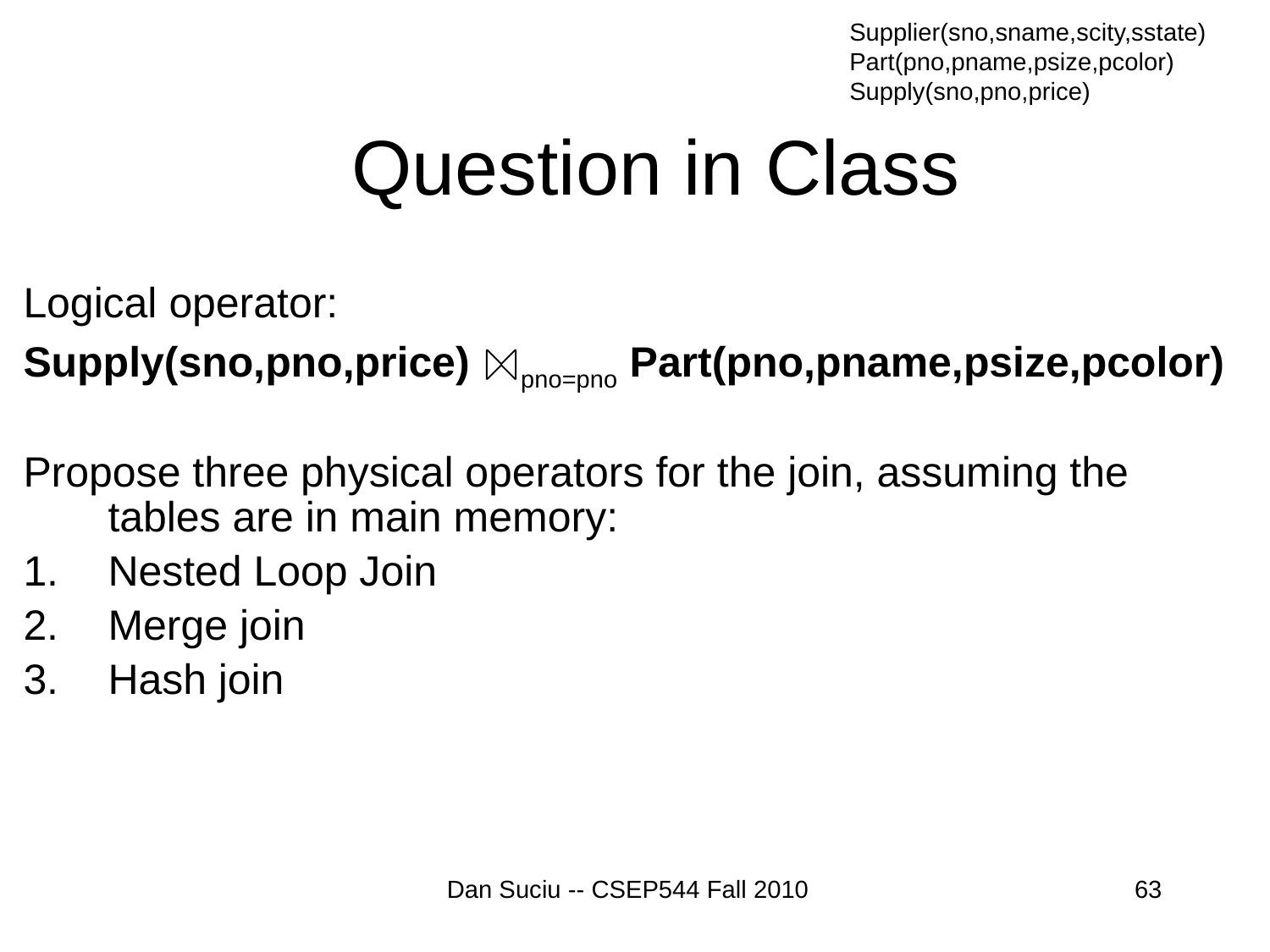

Supplier(sno,sname,scity,sstate)
Part(pno,pname,psize,pcolor)
Supply(sno,pno,price)
# Question in Class
Logical operator:
Supply(sno,pno,price) ⨝pno=pno Part(pno,pname,psize,pcolor)

Propose three physical operators for the join, assuming the tables are in main memory:
Nested Loop Join
Merge join
Hash join
Dan Suciu -- CSEP544 Fall 2010
63